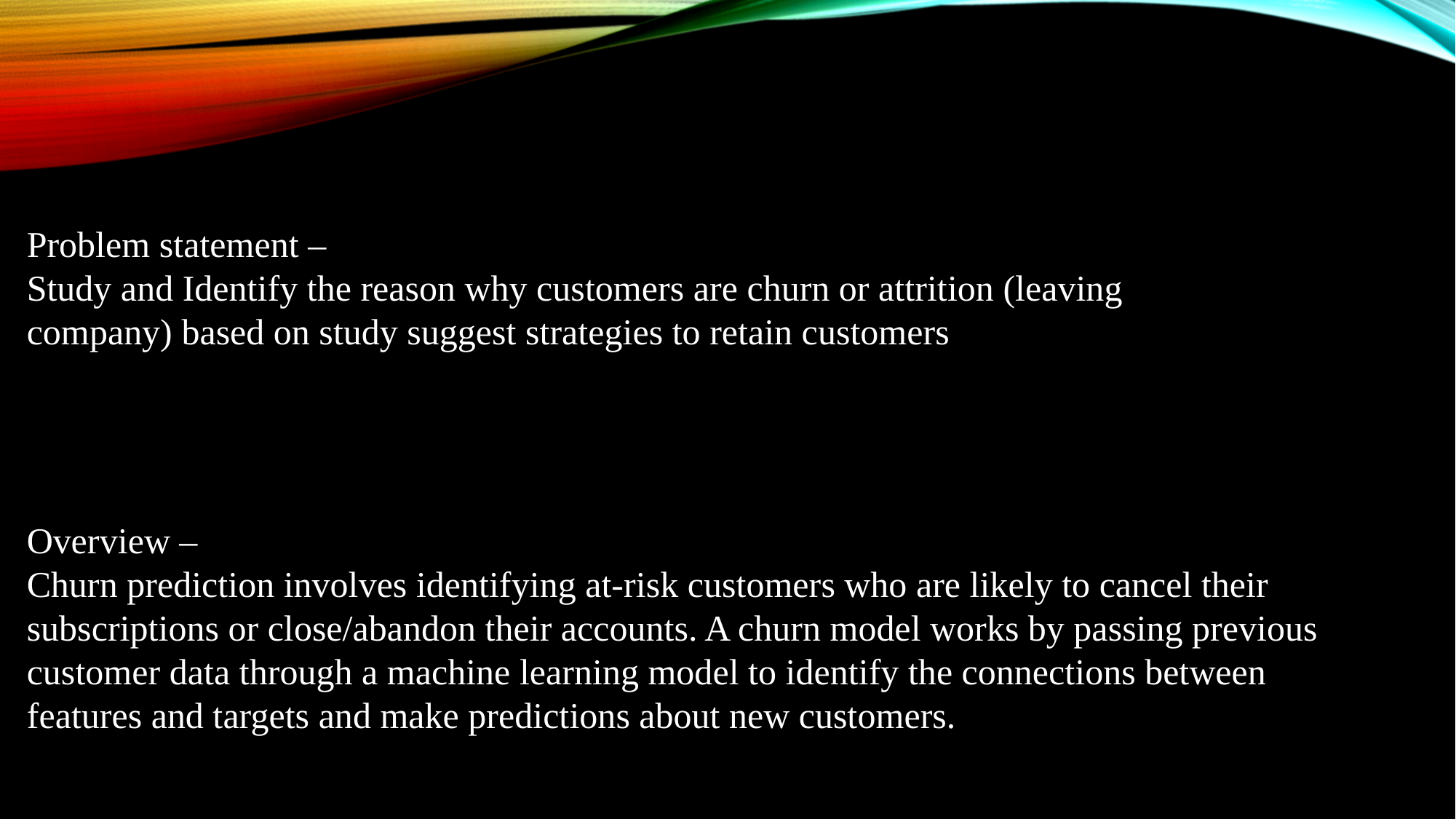

Problem statement –
Study and Identify the reason why customers are churn or attrition (leaving company) based on study suggest strategies to retain customers
Overview –
Churn prediction involves identifying at-risk customers who are likely to cancel their subscriptions or close/abandon their accounts. A churn model works by passing previous customer data through a machine learning model to identify the connections between features and targets and make predictions about new customers.